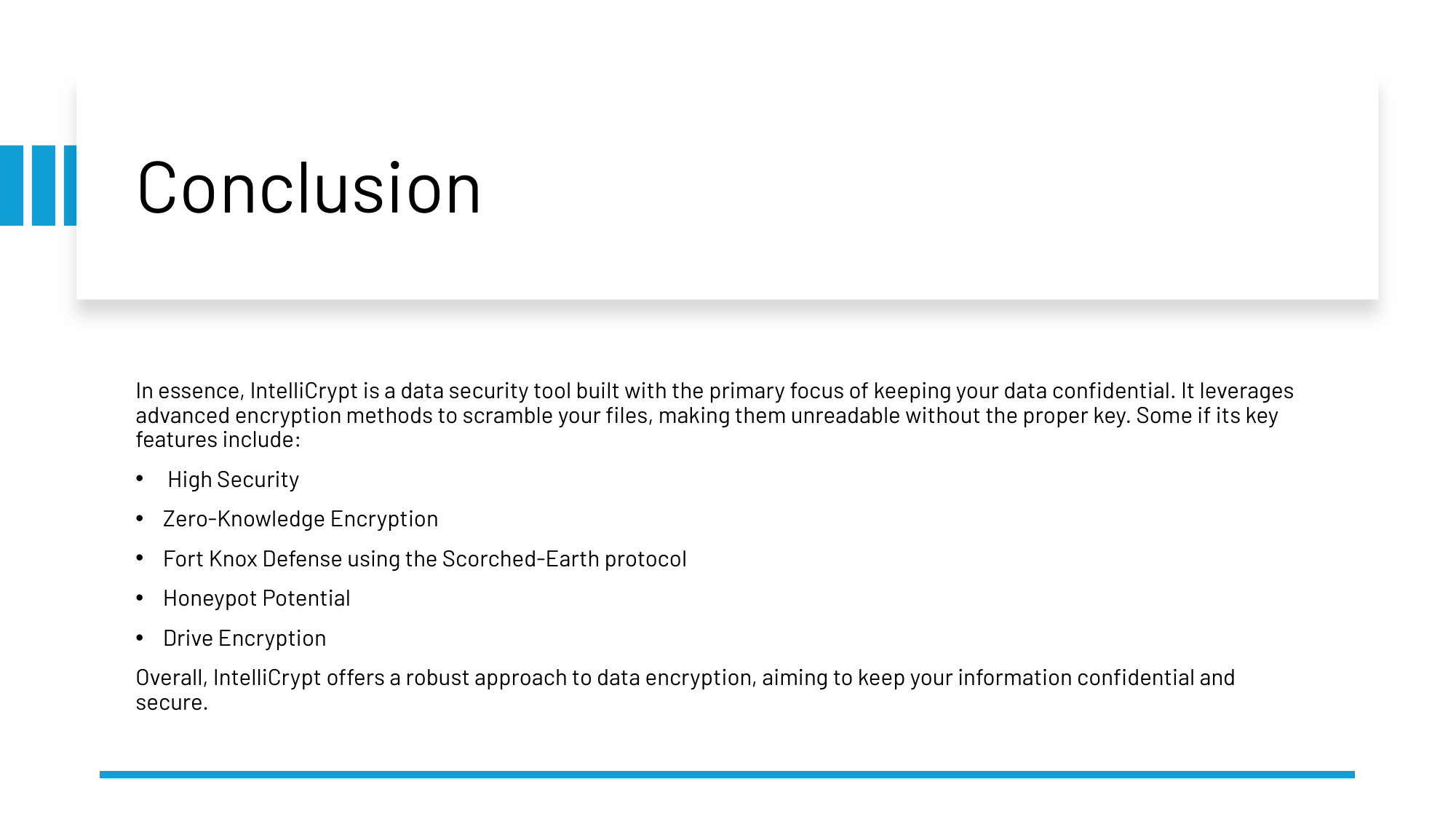

# Conclusion

In essence, IntelliCrypt is a data security tool built with the primary focus of keeping your data confidential. It leverages advanced encryption methods to scramble your files, making them unreadable without the proper key. Some if its key features include:
 High Security
Zero-Knowledge Encryption
Fort Knox Defense using the Scorched-Earth protocol
Honeypot Potential
Drive Encryption
Overall, IntelliCrypt offers a robust approach to data encryption, aiming to keep your information confidential and secure.